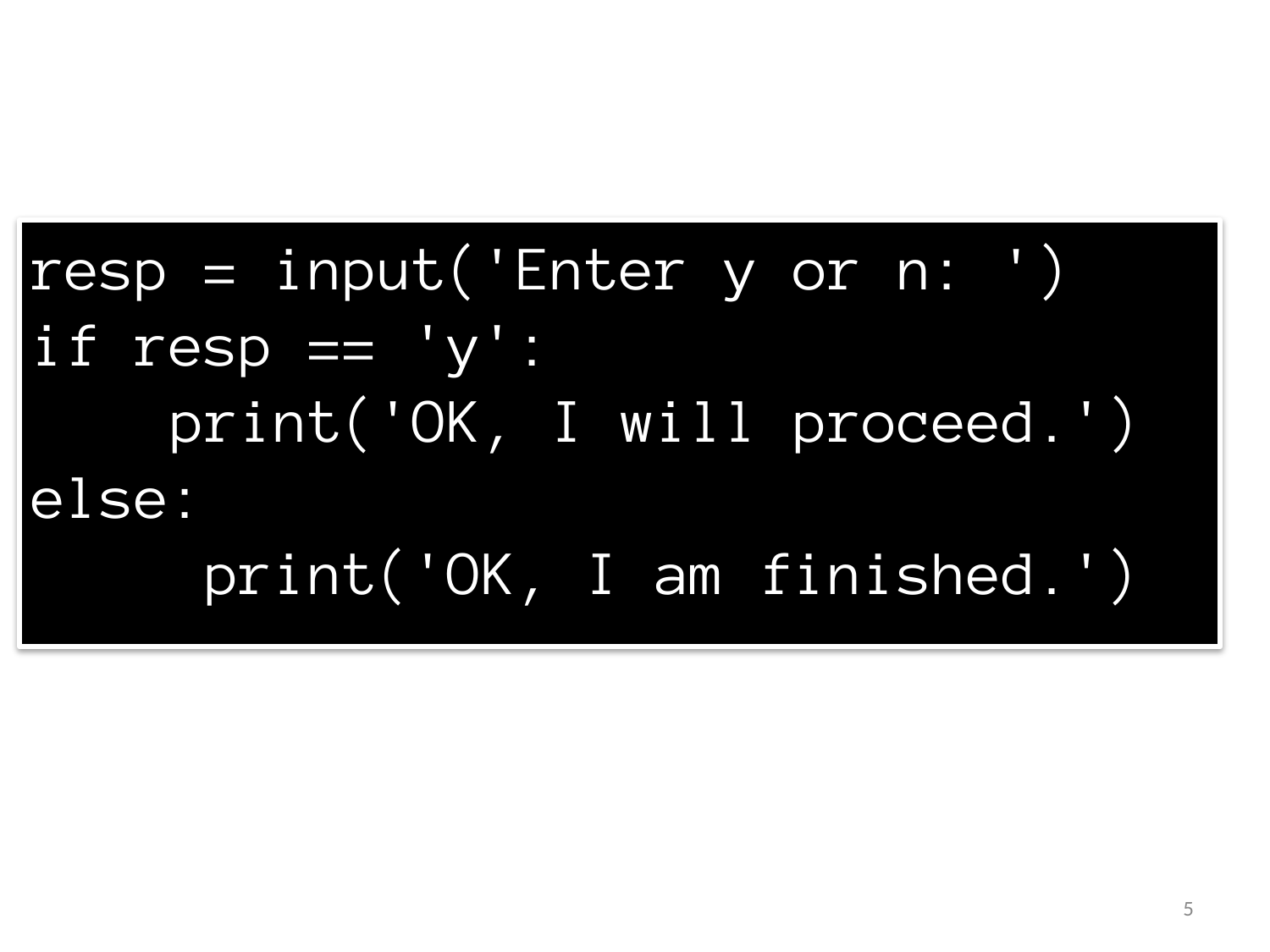

resp = input('Enter y or n: ')
if resp == 'y':
    print('OK, I will proceed.')
else:
     print('OK, I am finished.')
5